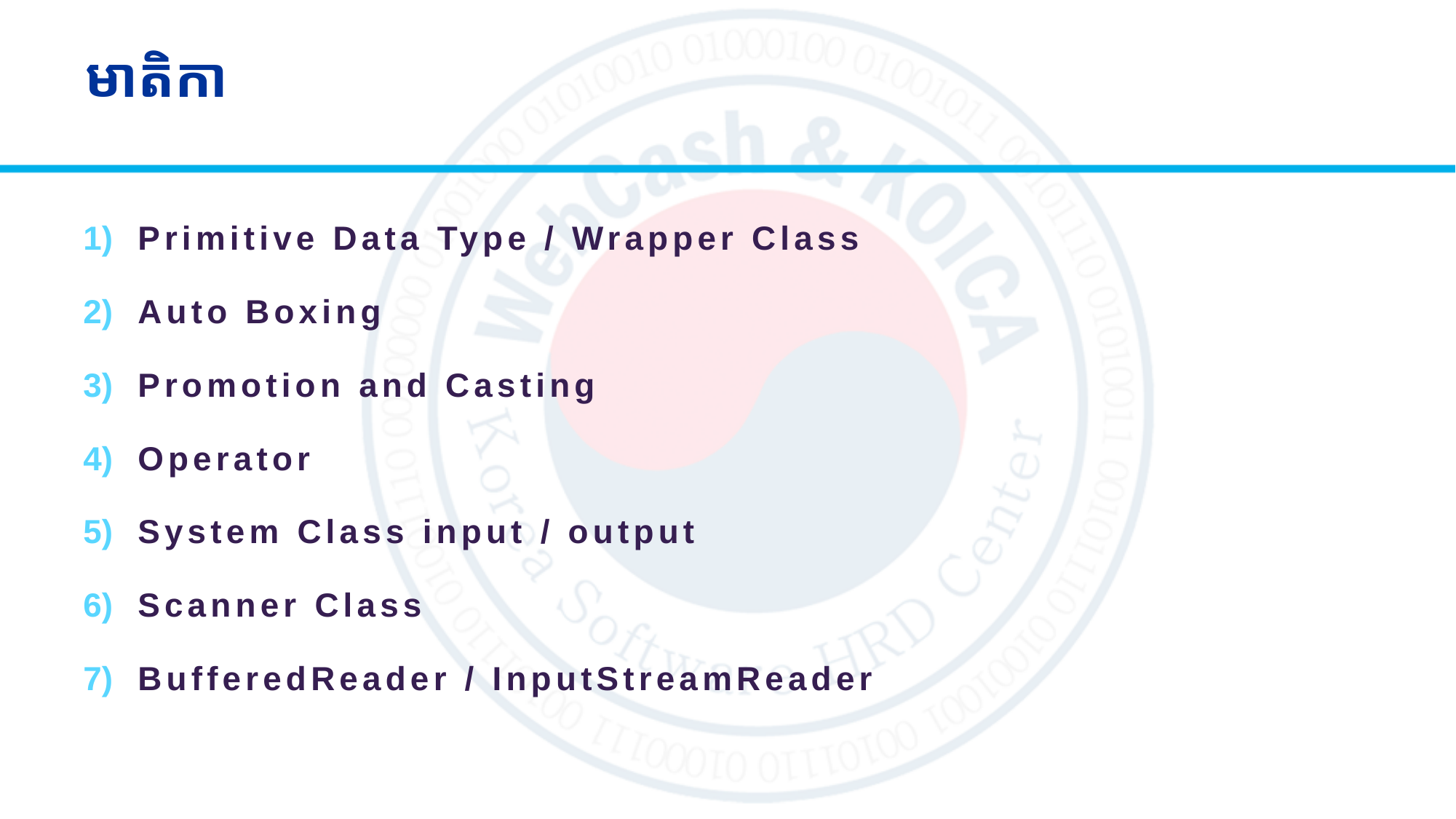

# មាតិកា
Primitive Data Type / Wrapper Class
Auto Boxing
Promotion and Casting
Operator
System Class input / output
Scanner Class
BufferedReader / InputStreamReader